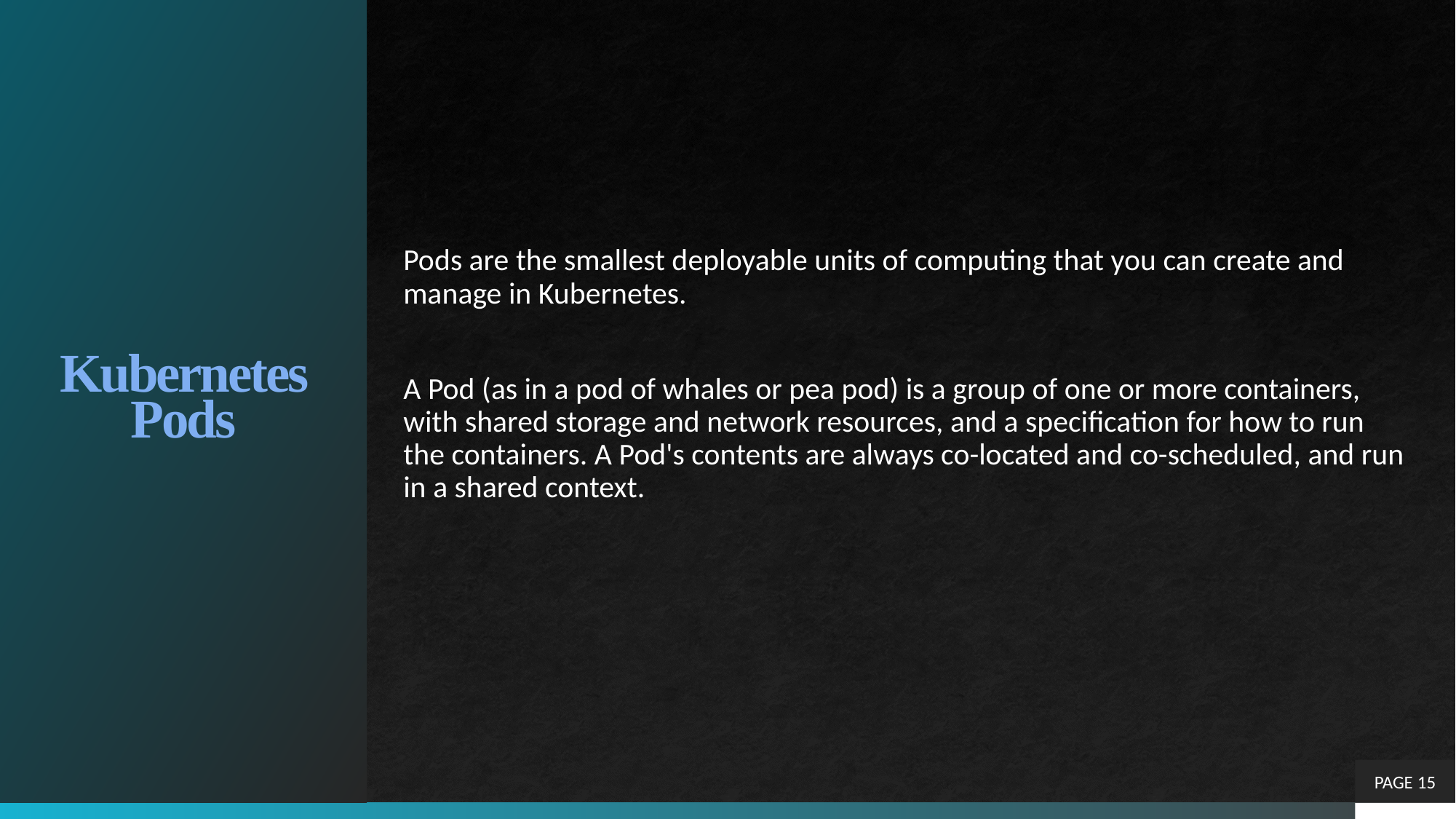

# Kubernetes Pods
Pods are the smallest deployable units of computing that you can create and manage in Kubernetes.

A Pod (as in a pod of whales or pea pod) is a group of one or more containers, with shared storage and network resources, and a specification for how to run the containers. A Pod's contents are always co-located and co-scheduled, and run in a shared context.

PAGE 15